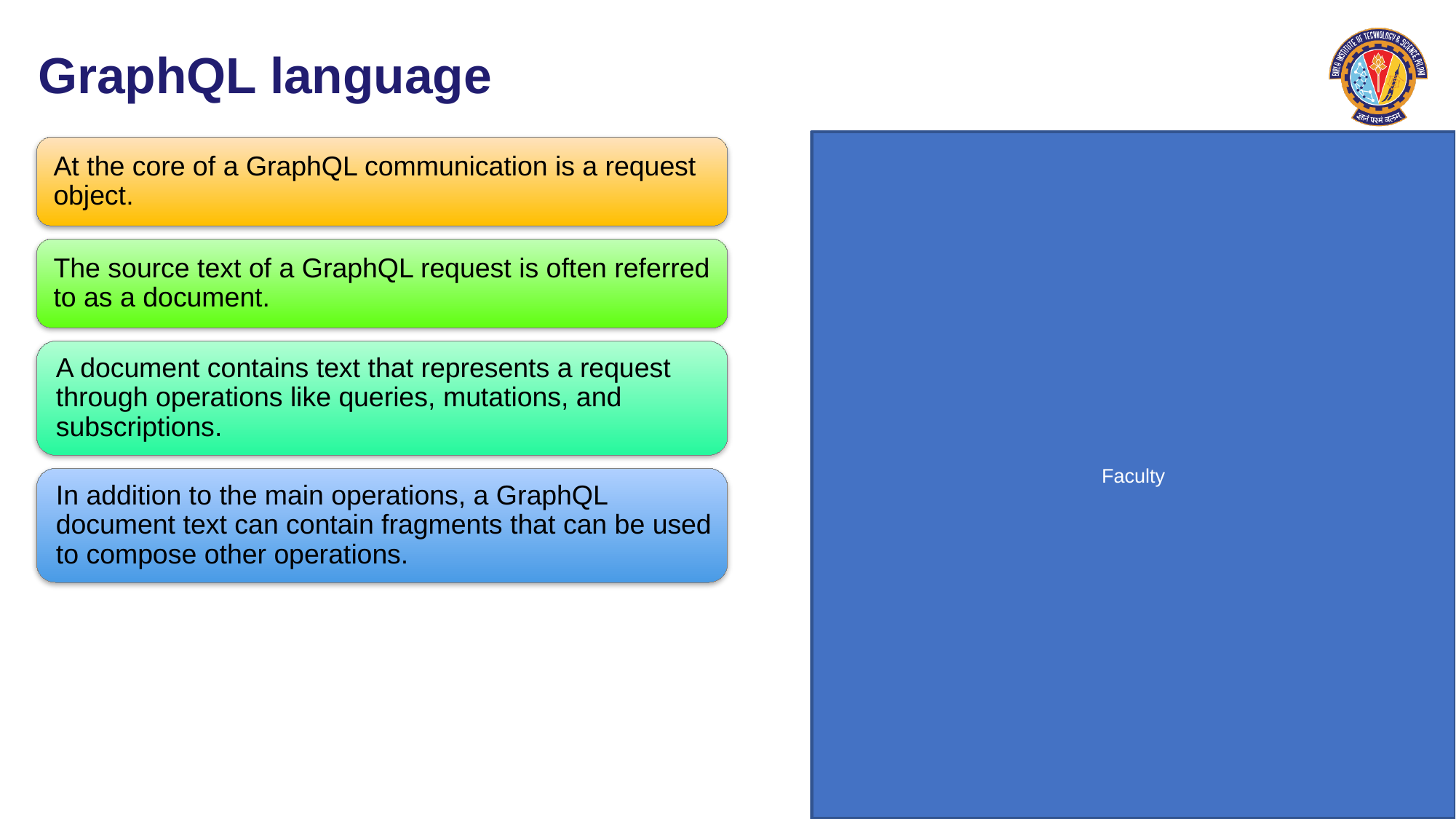

# GraphQL language
At the core of a GraphQL communication is a request object.
The source text of a GraphQL request is often referred to as a document.
A document contains text that represents a request through operations like queries, mutations, and subscriptions.
In addition to the main operations, a GraphQL document text can contain fragments that can be used to compose other operations.